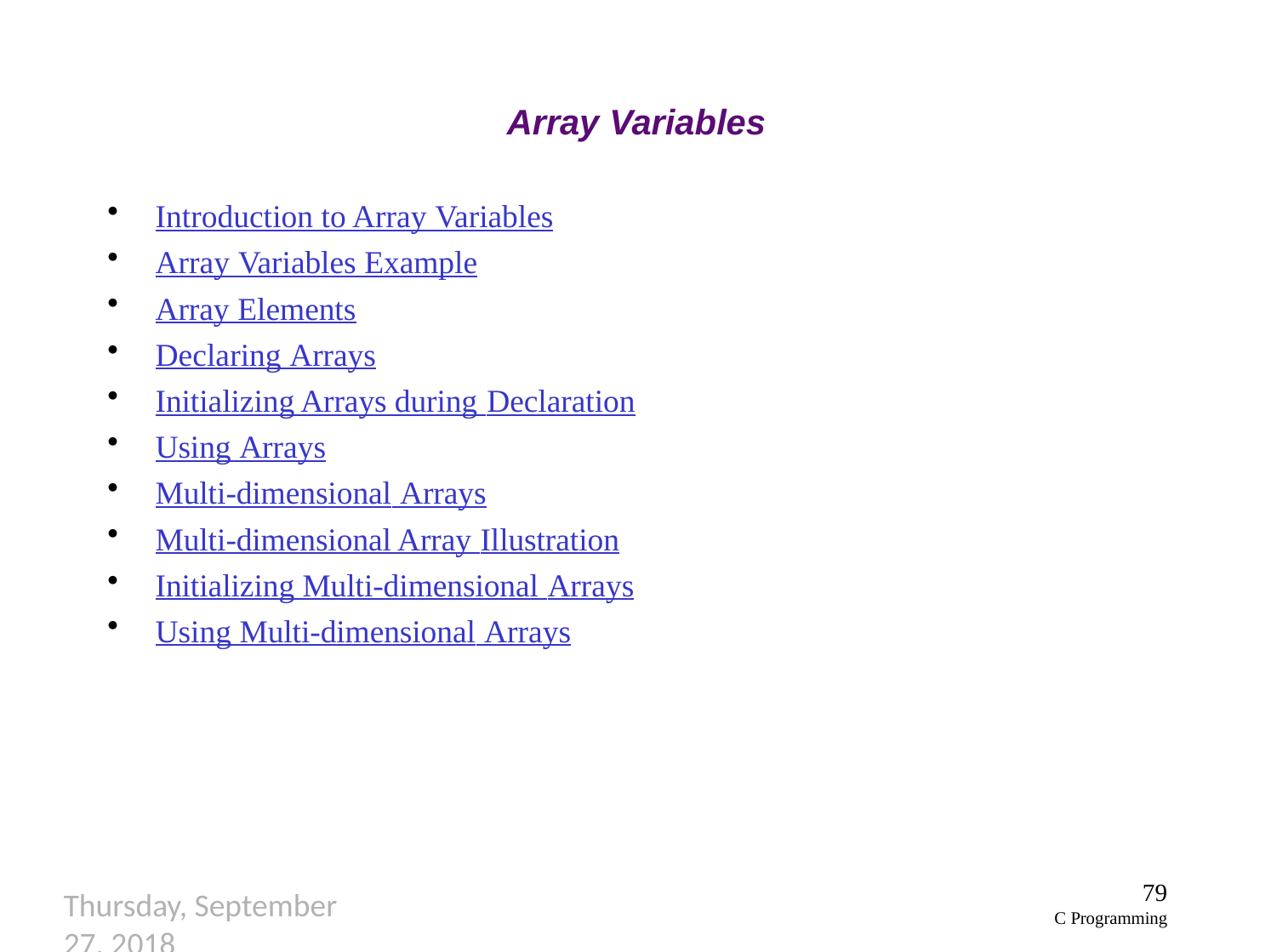

# Array Variables
Introduction to Array Variables
Array Variables Example
Array Elements
Declaring Arrays
Initializing Arrays during Declaration
Using Arrays
Multi-dimensional Arrays
Multi-dimensional Array Illustration
Initializing Multi-dimensional Arrays
Using Multi-dimensional Arrays
79
C Programming
Thursday, September 27, 2018